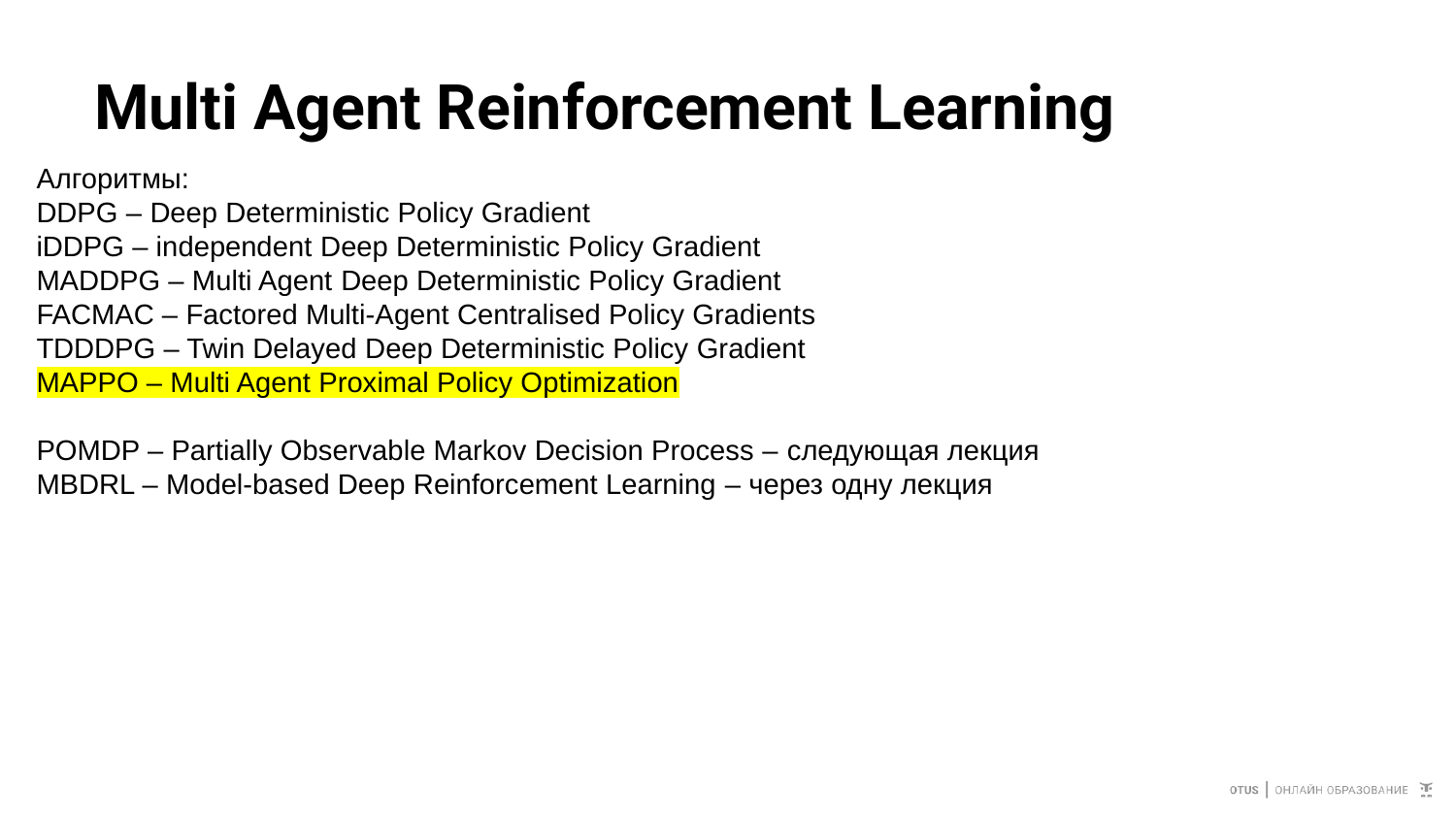

# Multi Agent Reinforcement Learning
Алгоритмы:
DDPG – Deep Deterministic Policy Gradient
iDDPG – independent Deep Deterministic Policy Gradient
MADDPG – Multi Agent Deep Deterministic Policy Gradient
FACMAC – Factored Multi-Agent Centralised Policy Gradients
TDDDPG – Twin Delayed Deep Deterministic Policy Gradient
MAPPO – Multi Agent Proximal Policy Optimization

POMDP – Partially Observable Markov Decision Process – следующая лекция
MBDRL – Model-based Deep Reinforcement Learning – через одну лекция